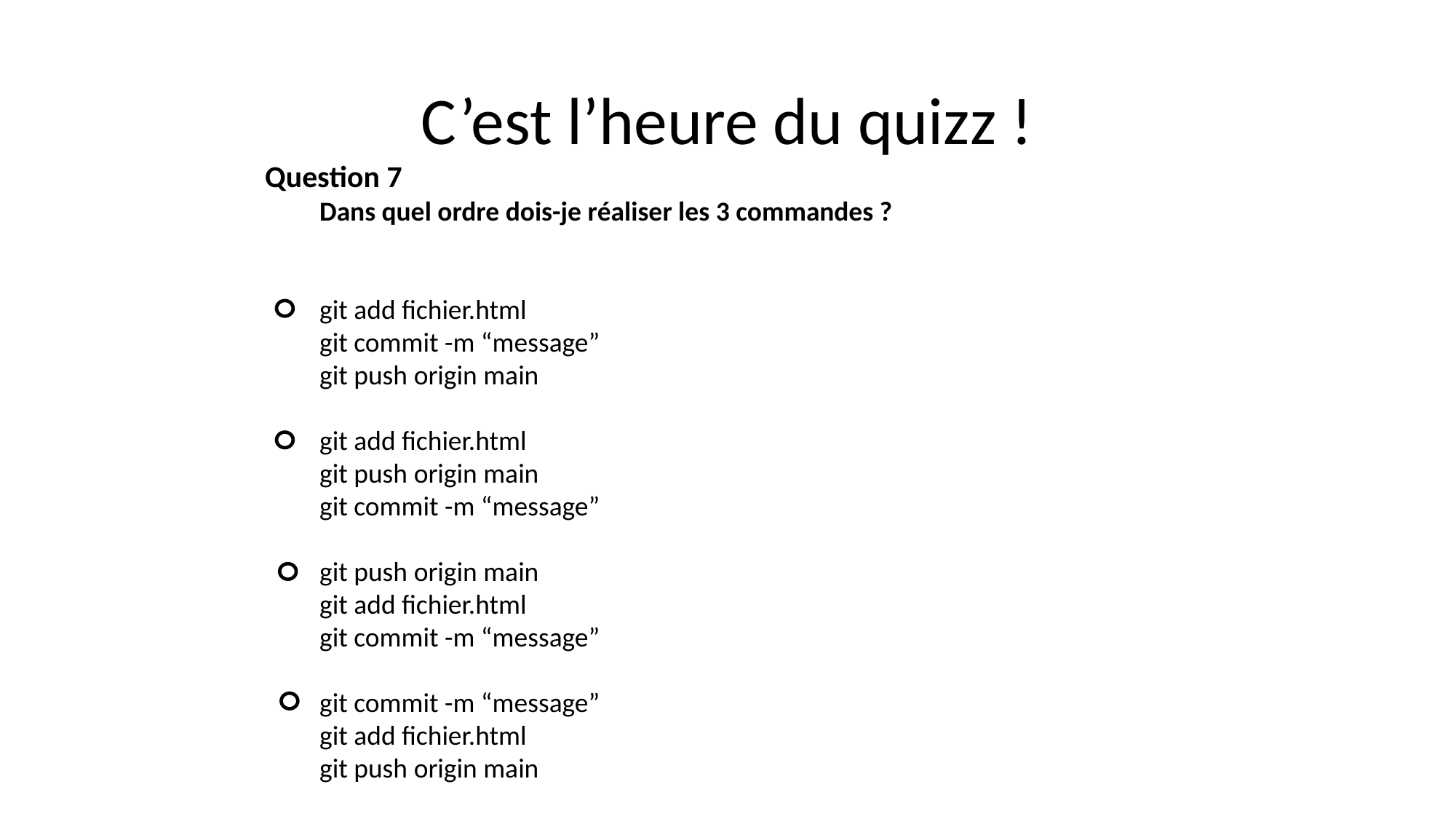

# C’est l’heure du quizz !
Question 7
Dans quel ordre dois-je réaliser les 3 commandes ?

git add fichier.html
git commit -m “message”
git push origin main

git add fichier.html
git push origin main
git commit -m “message”

git push origin main
git add fichier.html
git commit -m “message”

git commit -m “message”
git add fichier.html
git push origin main